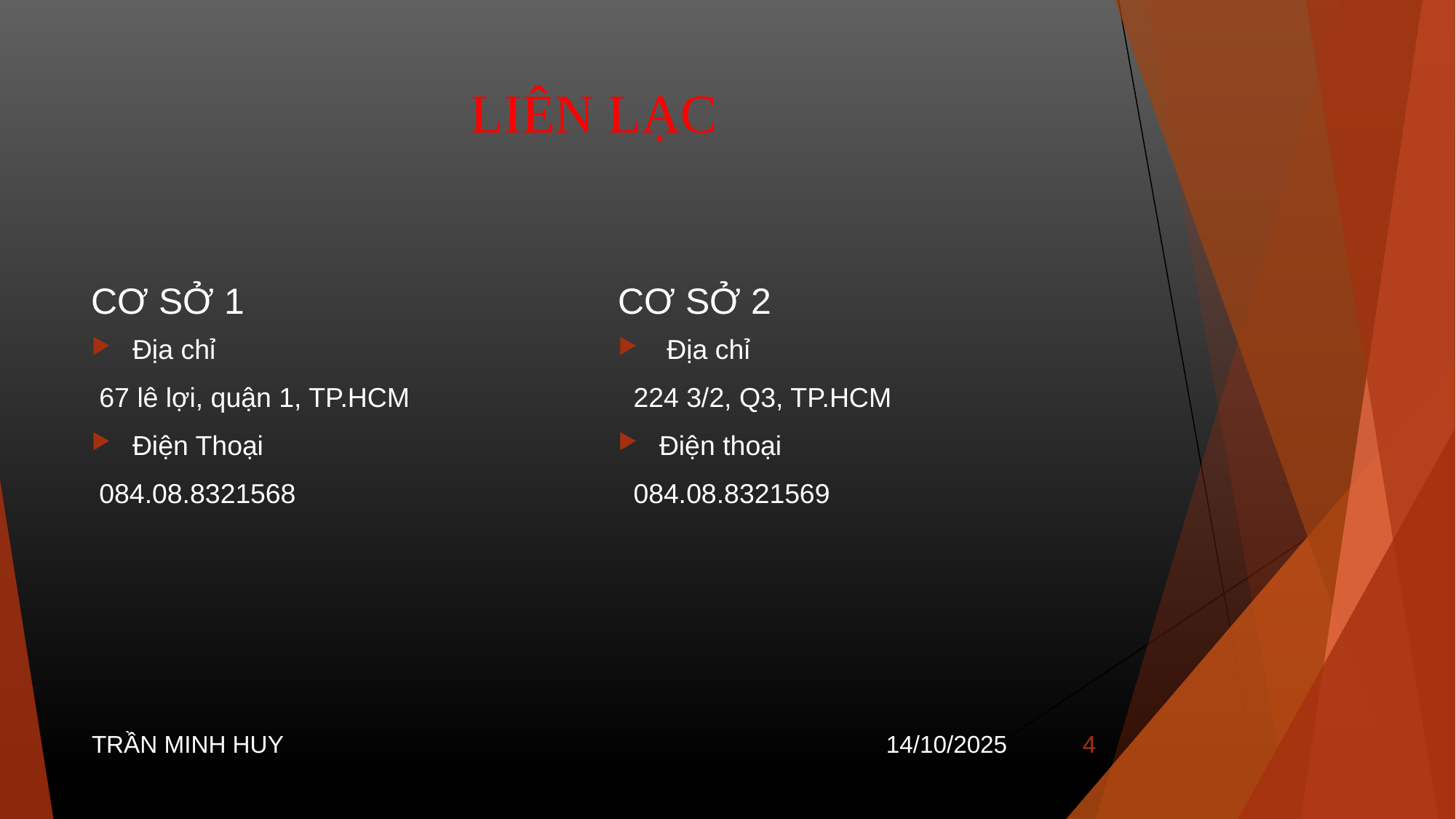

# LIÊN LẠC
CƠ SỞ 1
CƠ SỞ 2
Địa chỉ
 67 lê lợi, quận 1, TP.HCM
Điện Thoại
 084.08.8321568
 Địa chỉ
  224 3/2, Q3, TP.HCM
Điện thoại
  084.08.8321569
TRẦN MINH HUY
14/10/2025
4